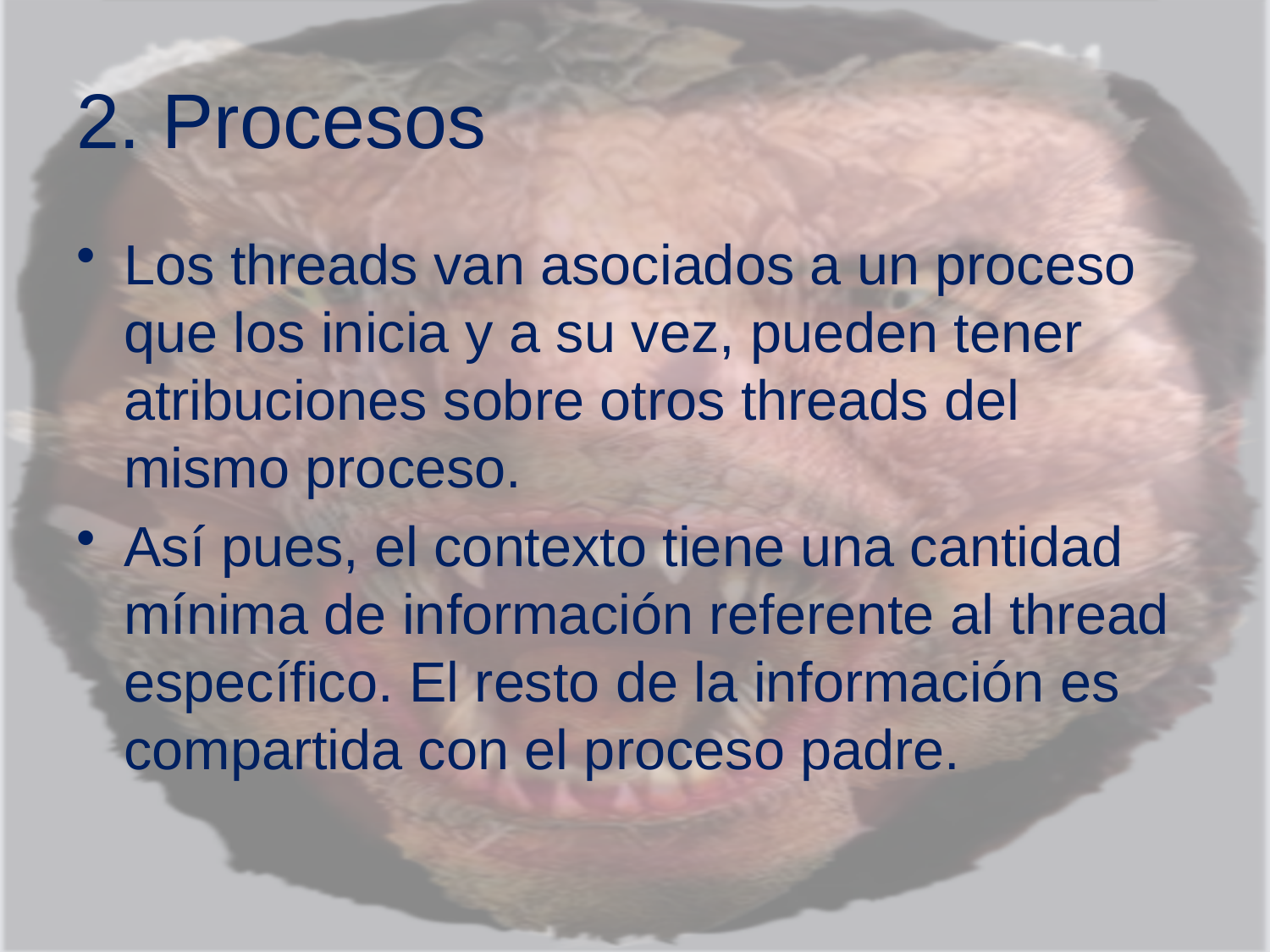

# 2. Procesos
Los threads van asociados a un proceso que los inicia y a su vez, pueden tener atribuciones sobre otros threads del mismo proceso.
Así pues, el contexto tiene una cantidad mínima de información referente al thread específico. El resto de la información es compartida con el proceso padre.